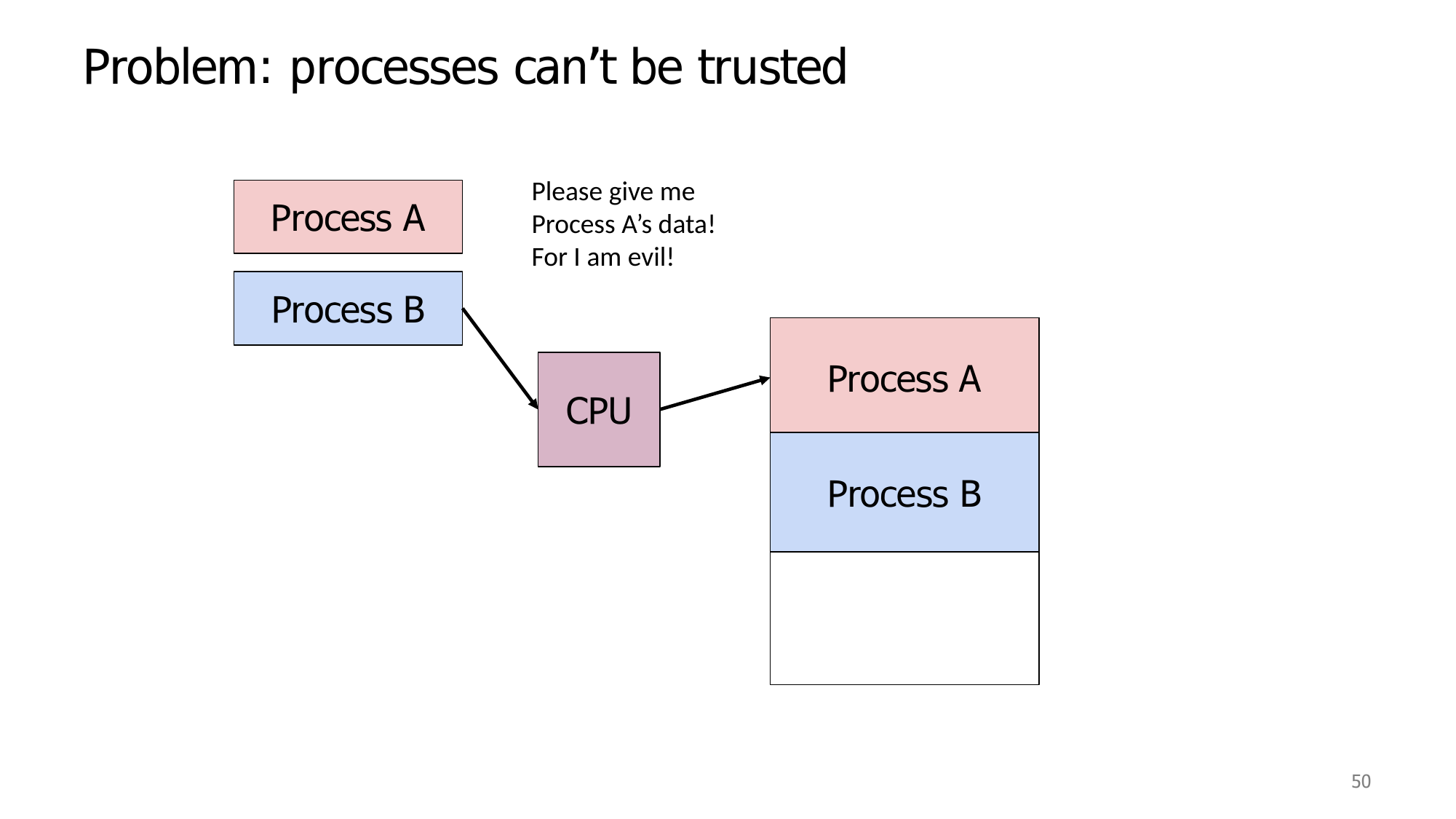

# Problem: processes can’t be trusted
Please give me Process A’s data! For I am evil!
Process A
Process B
Process A
RAM
CPU
Process B
50